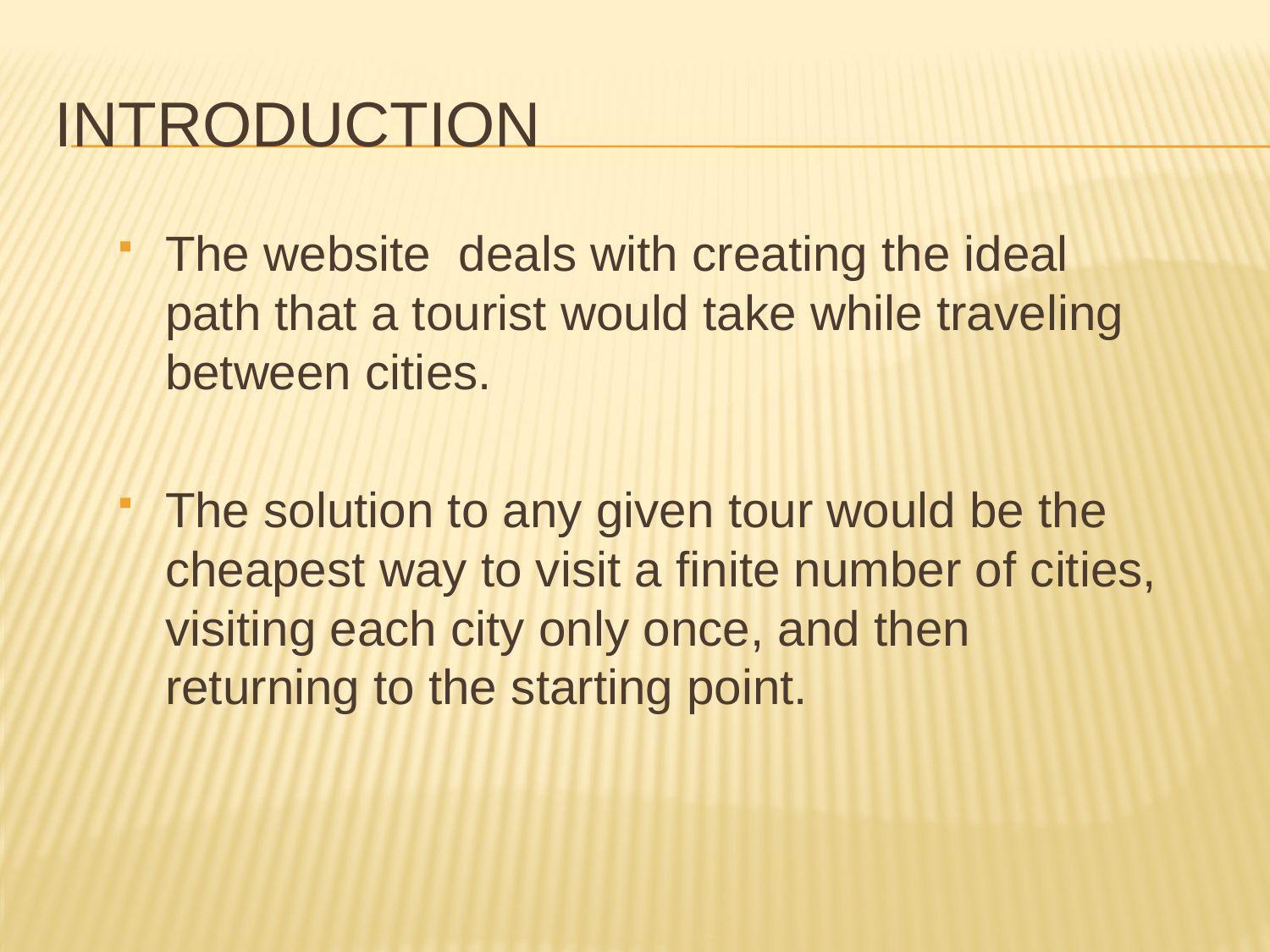

# Introduction
The website  deals with creating the ideal path that a tourist would take while traveling between cities.

The solution to any given tour would be the cheapest way to visit a ﬁnite number of cities, visiting each city only once, and then returning to the starting point.